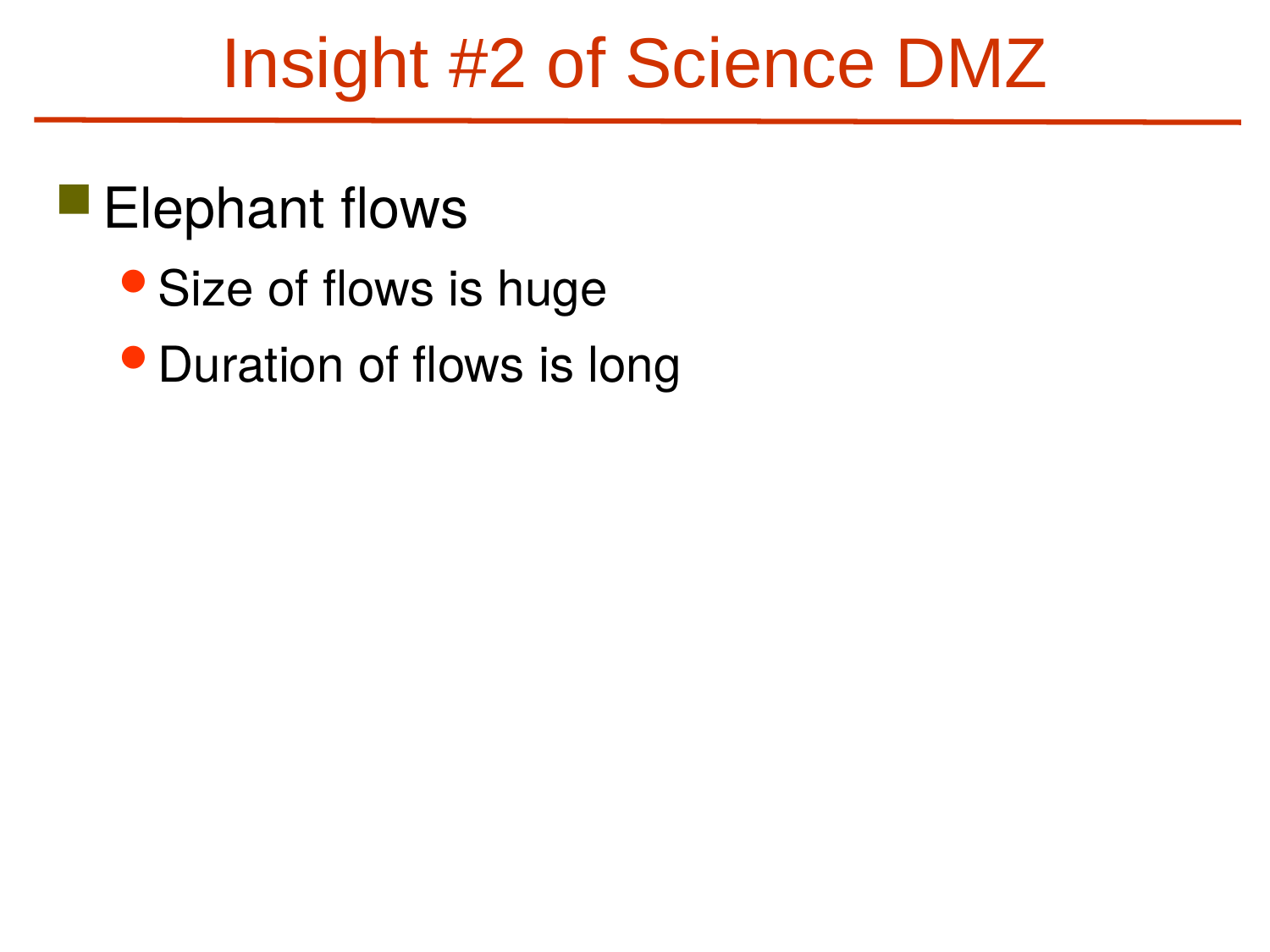

# Insight #2 of Science DMZ
Elephant flows
Size of flows is huge
Duration of flows is long